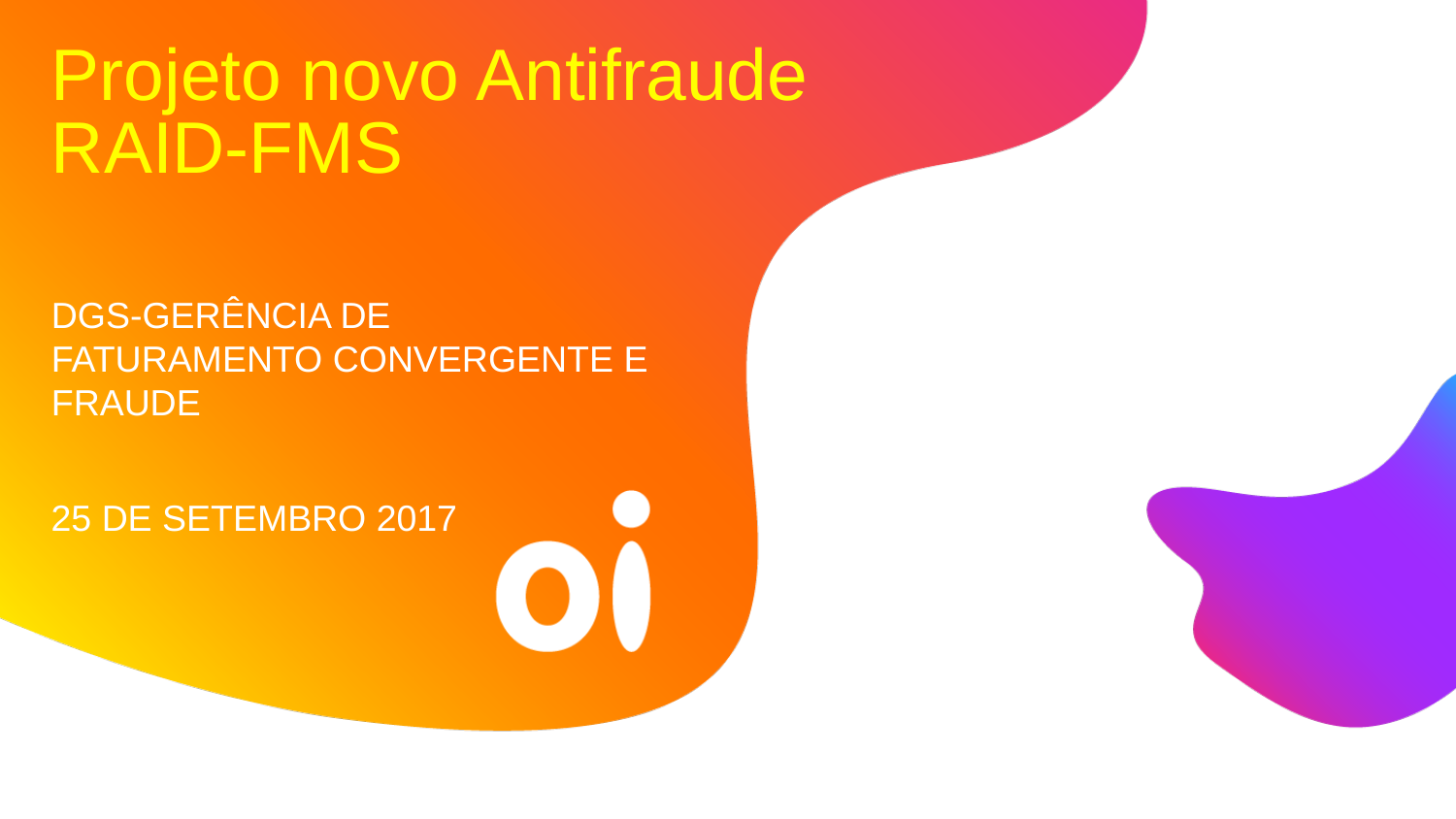

# Projeto novo Antifraude RAID-FMS
DGS-Gerência de faturamento convergente e
FRAUDE

25 de SETEMBRO 2017